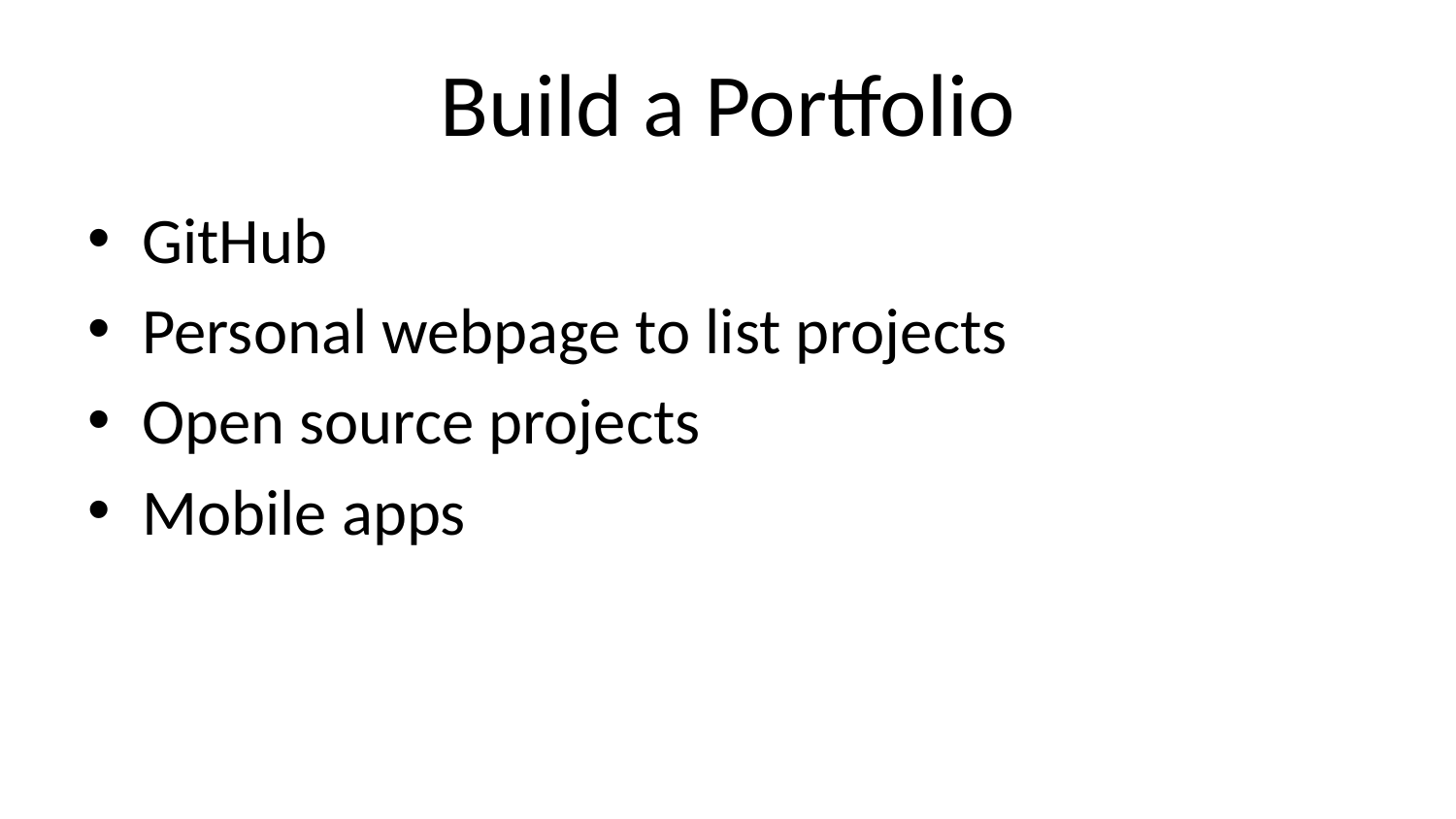

# Build a Portfolio
GitHub
Personal webpage to list projects
Open source projects
Mobile apps